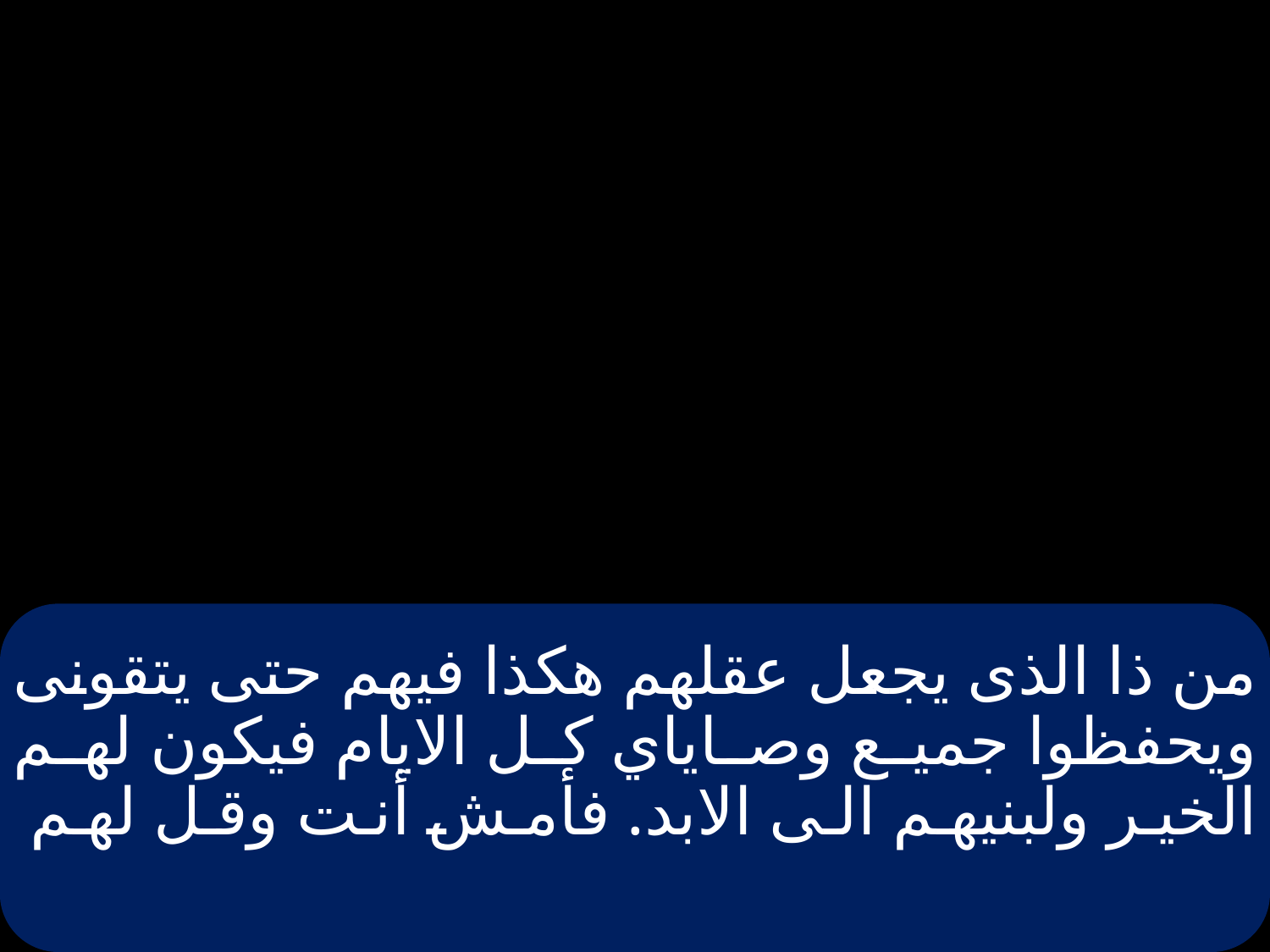

# من ذا الذى يجعل عقلهم هكذا فيهم حتى يتقونى ويحفظوا جميع وصاياي كل الايام فيكون لهم الخير ولبنيهم الى الابد. فأمش أنت وقل لهم